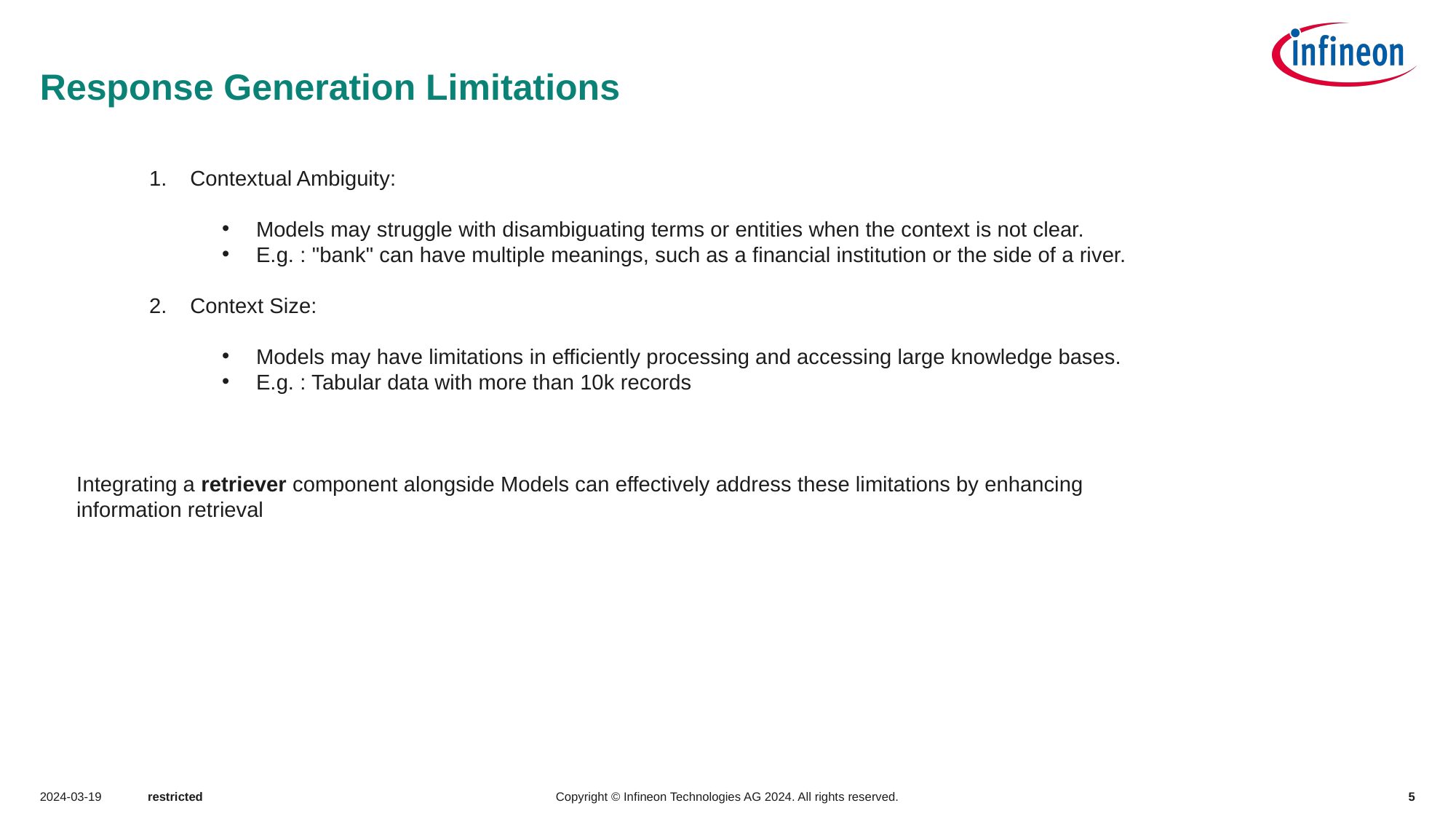

# Response Generation Limitations
Contextual Ambiguity:

Models may struggle with disambiguating terms or entities when the context is not clear.
E.g. : "bank" can have multiple meanings, such as a financial institution or the side of a river.

Context Size:

Models may have limitations in efficiently processing and accessing large knowledge bases.
E.g. : Tabular data with more than 10k records

Integrating a retriever component alongside Models can effectively address these limitations by enhancing information retrieval